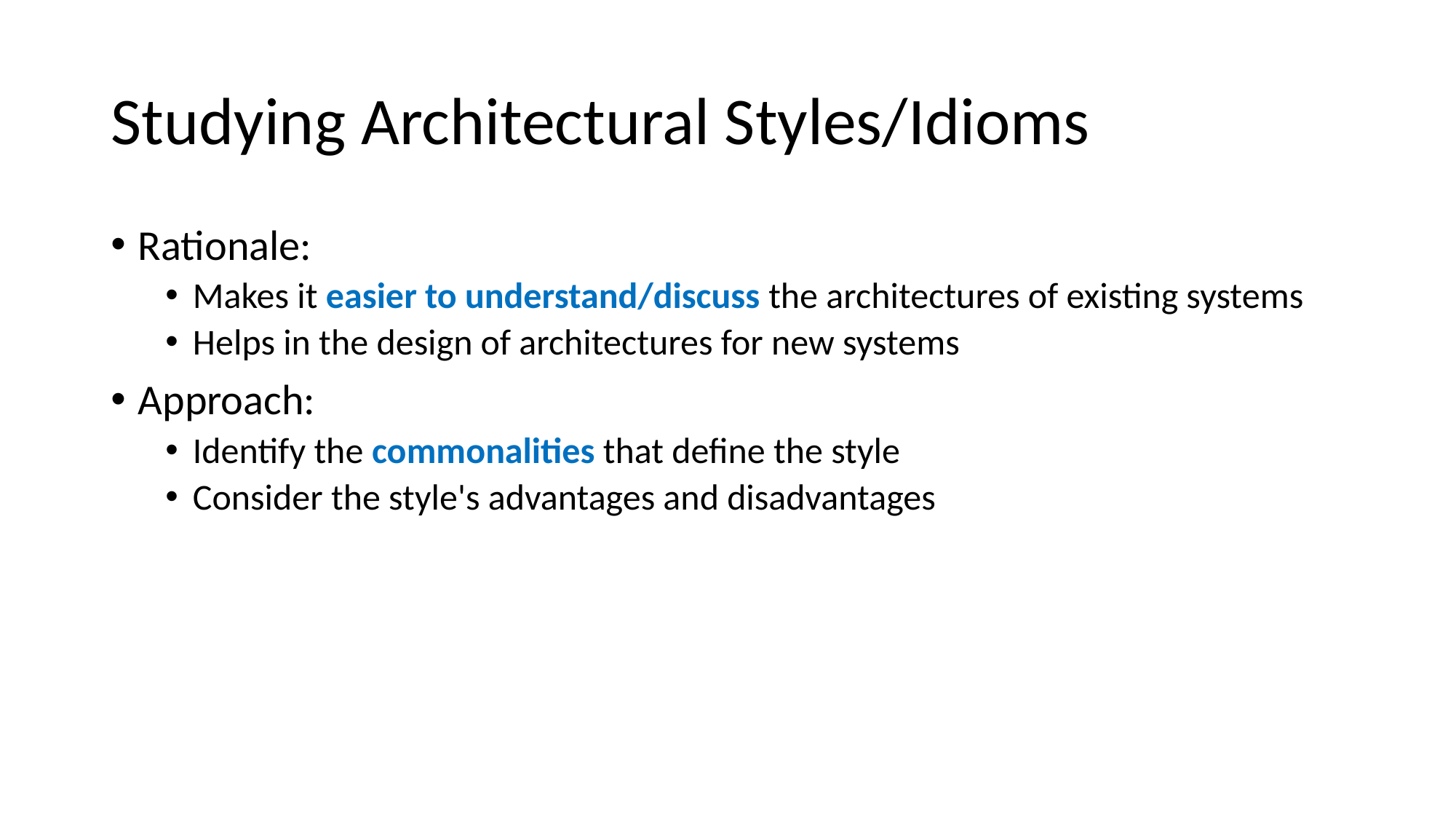

# Studying Architectural Styles/Idioms
Rationale:
Makes it easier to understand/discuss the architectures of existing systems
Helps in the design of architectures for new systems
Approach:
Identify the commonalities that define the style
Consider the style's advantages and disadvantages